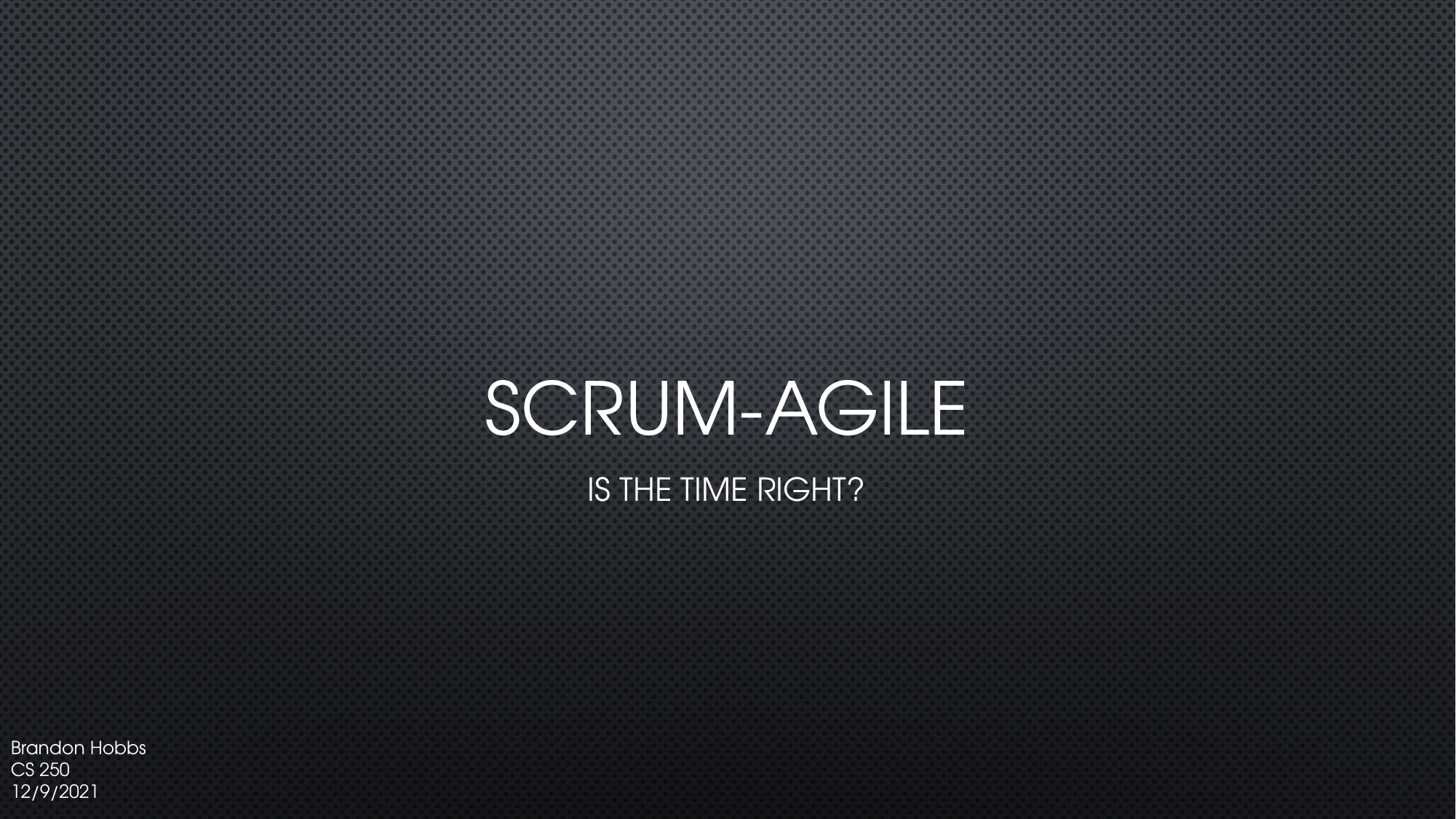

# Scrum-agile
Is the time right?
Brandon Hobbs
CS 250
12/9/2021